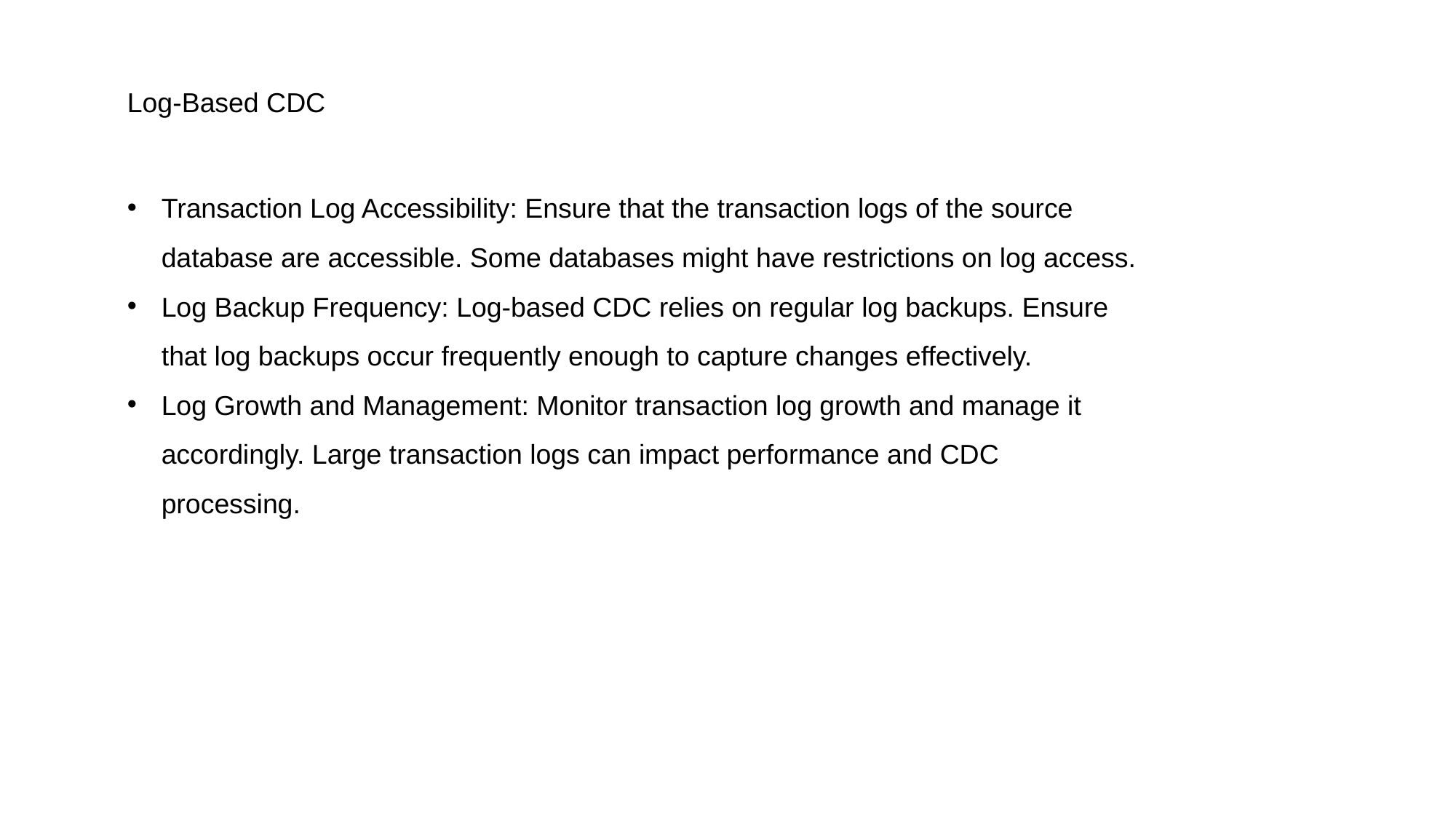

Log-Based CDC
Transaction Log Accessibility: Ensure that the transaction logs of the source database are accessible. Some databases might have restrictions on log access.
Log Backup Frequency: Log-based CDC relies on regular log backups. Ensure that log backups occur frequently enough to capture changes effectively.
Log Growth and Management: Monitor transaction log growth and manage it accordingly. Large transaction logs can impact performance and CDC processing.